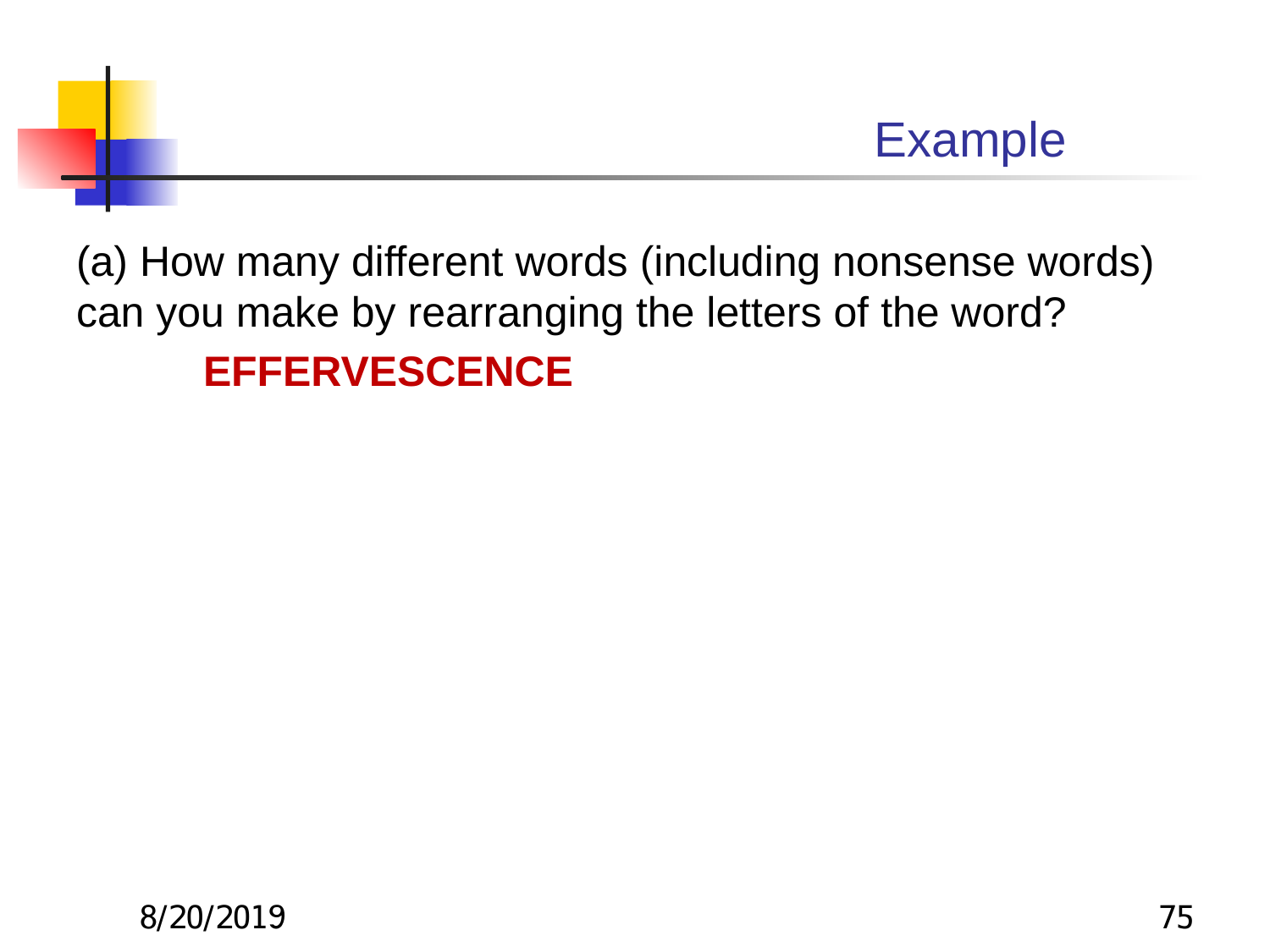

# Example
(a) How many different words (including nonsense words) can you make by rearranging the letters of the word?
	EFFERVESCENCE
8/20/2019
75